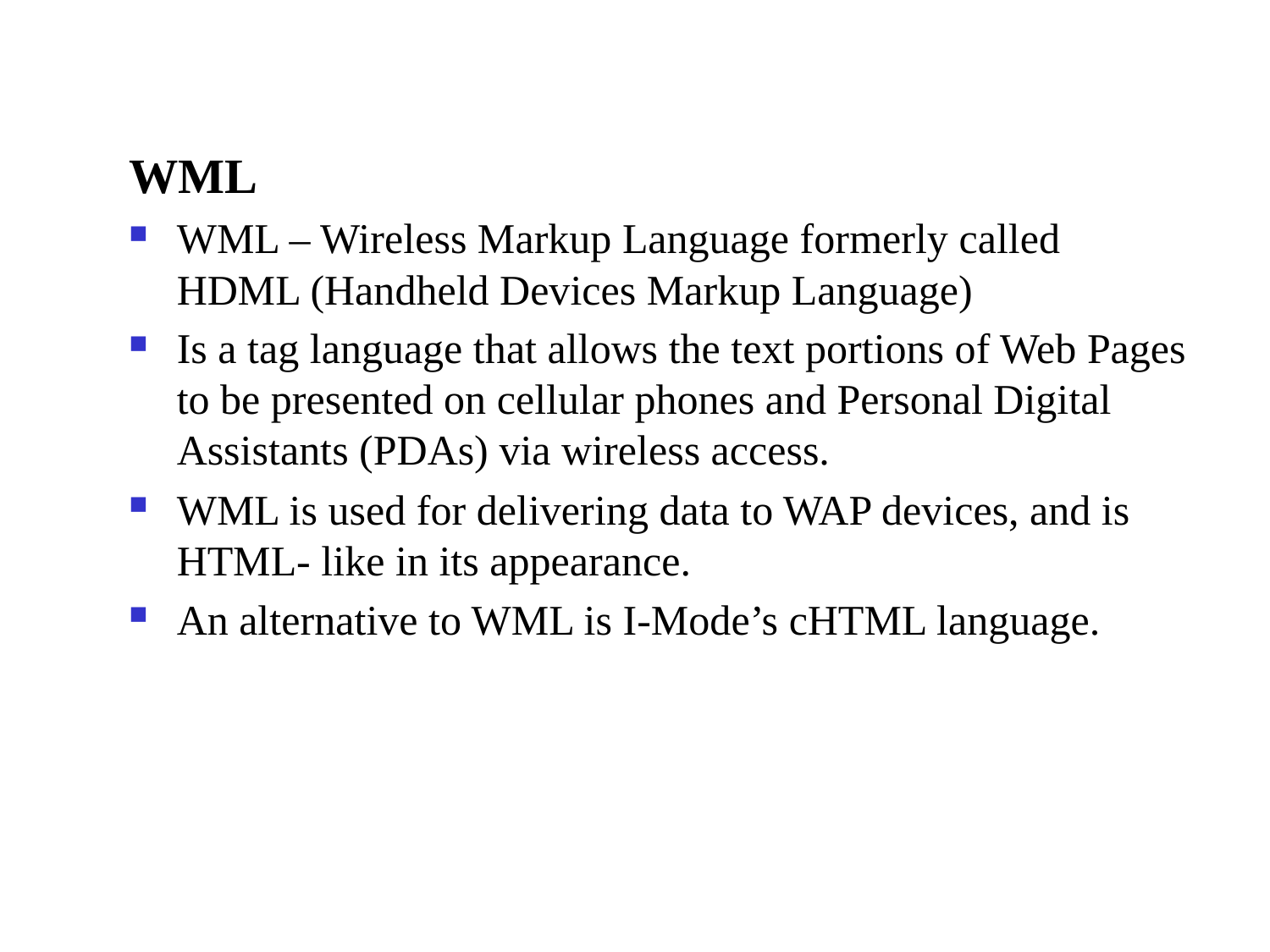

WML
WML – Wireless Markup Language formerly called HDML (Handheld Devices Markup Language)
Is a tag language that allows the text portions of Web Pages to be presented on cellular phones and Personal Digital Assistants (PDAs) via wireless access.
WML is used for delivering data to WAP devices, and is HTML- like in its appearance.
An alternative to WML is I-Mode’s cHTML language.